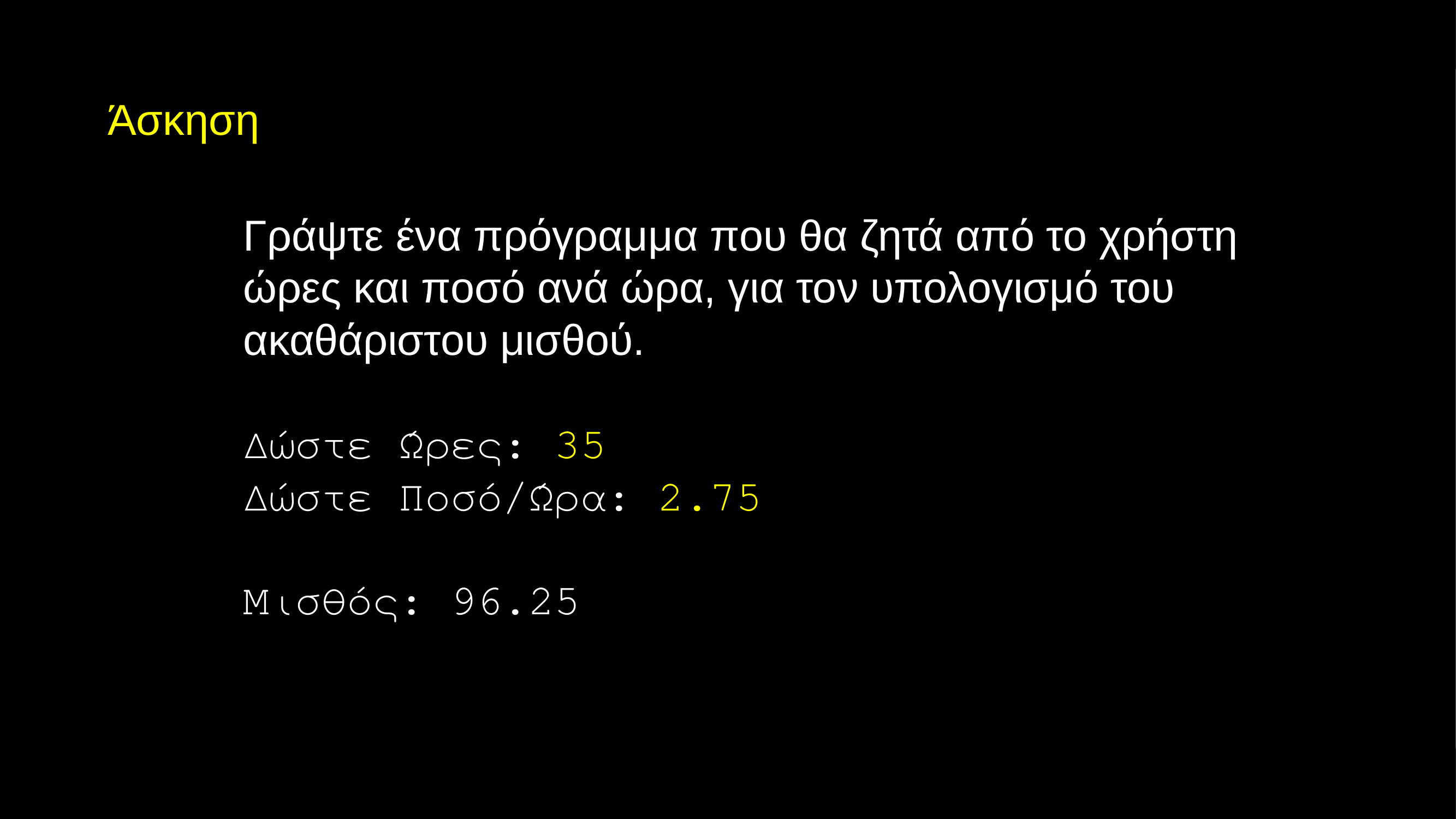

Άσκηση
Γράψτε ένα πρόγραμμα που θα ζητά από το χρήστη ώρες και ποσό ανά ώρα, για τον υπολογισμό του ακαθάριστου μισθού.
Δώστε Ώρες: 35
Δώστε Ποσό/Ώρα: 2.75

Μισθός: 96.25